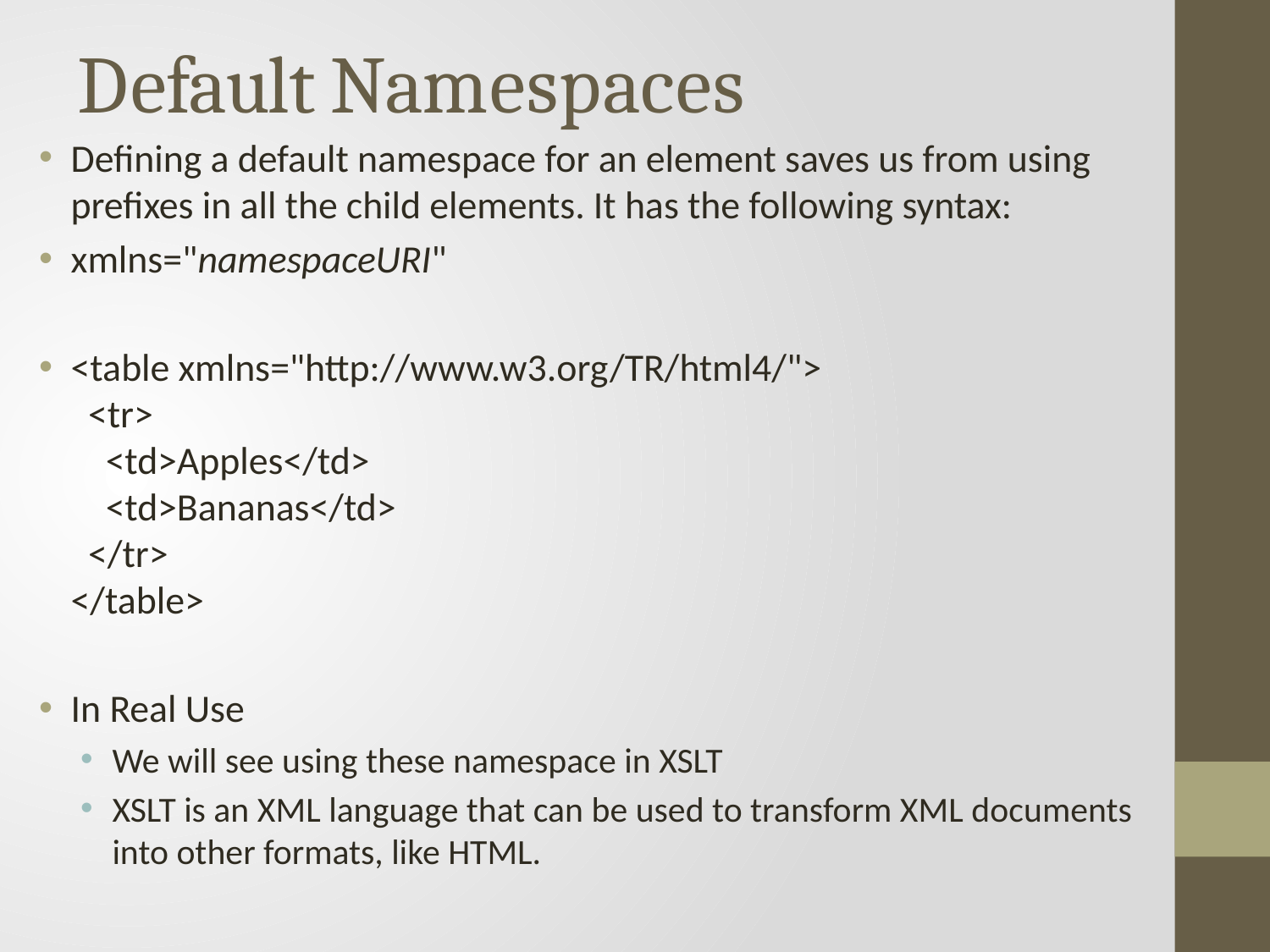

# Default Namespaces
Defining a default namespace for an element saves us from using prefixes in all the child elements. It has the following syntax:
xmlns="namespaceURI"

<table xmlns="http://www.w3.org/TR/html4/">
  <tr>
    <td>Apples</td>
    <td>Bananas</td>
  </tr>
</table>

In Real Use
We will see using these namespace in XSLT
XSLT is an XML language that can be used to transform XML documents into other formats, like HTML.